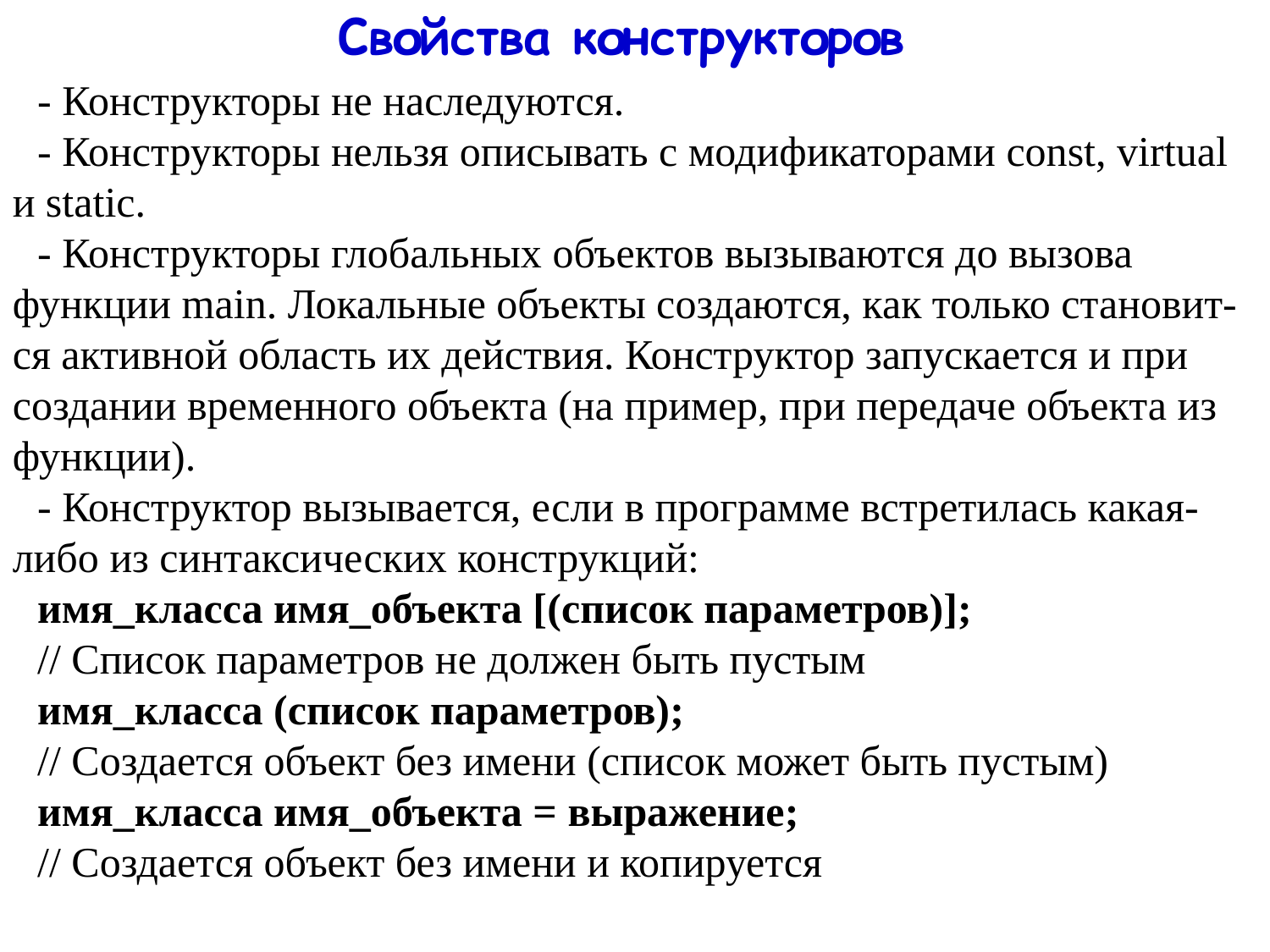

# Свойства конструкторов
- Конструкторы не наследуются.
- Конструкторы нельзя описывать с модификаторами const, virtual и static.
- Конструкторы глобальных объектов вызываются до вызова функции main. Локальные объекты создаются, как только становит-ся активной область их действия. Конструктор запускается и при создании временного объекта (на­ пример, при передаче объекта из функции).
- Конструктор вызывается, если в программе встретилась какая-либо из син­таксических конструкций:
имя_класса имя_объекта [(список параметров)];
// Список параметров не должен быть пустым
имя_класса (список параметров);
// Создается объект без имени (список может быть пустым)
имя_класса имя_объекта = выражение;
// Создается объект без имени и копируется